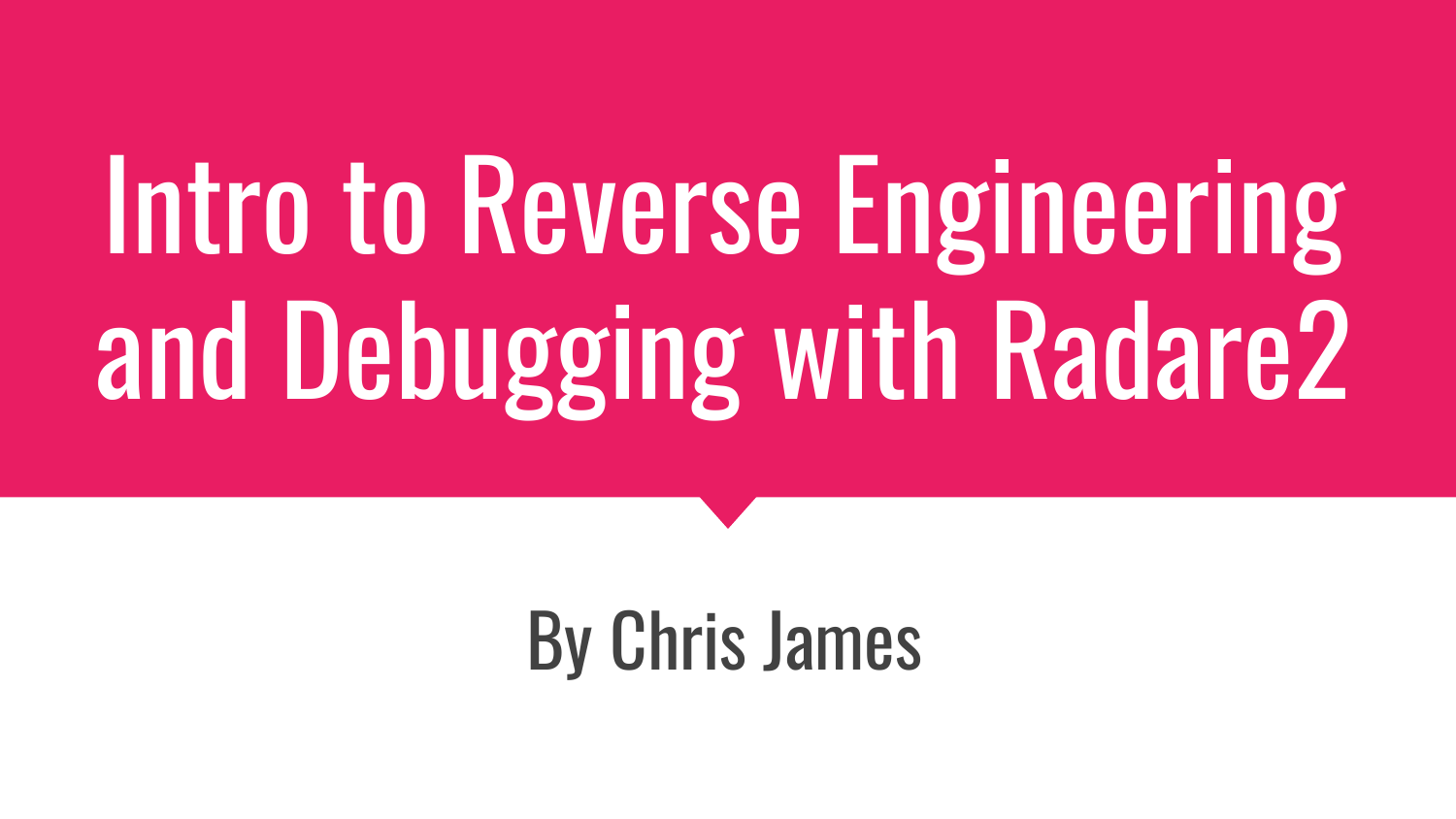

# Intro to Reverse Engineering and Debugging with Radare2
By Chris James